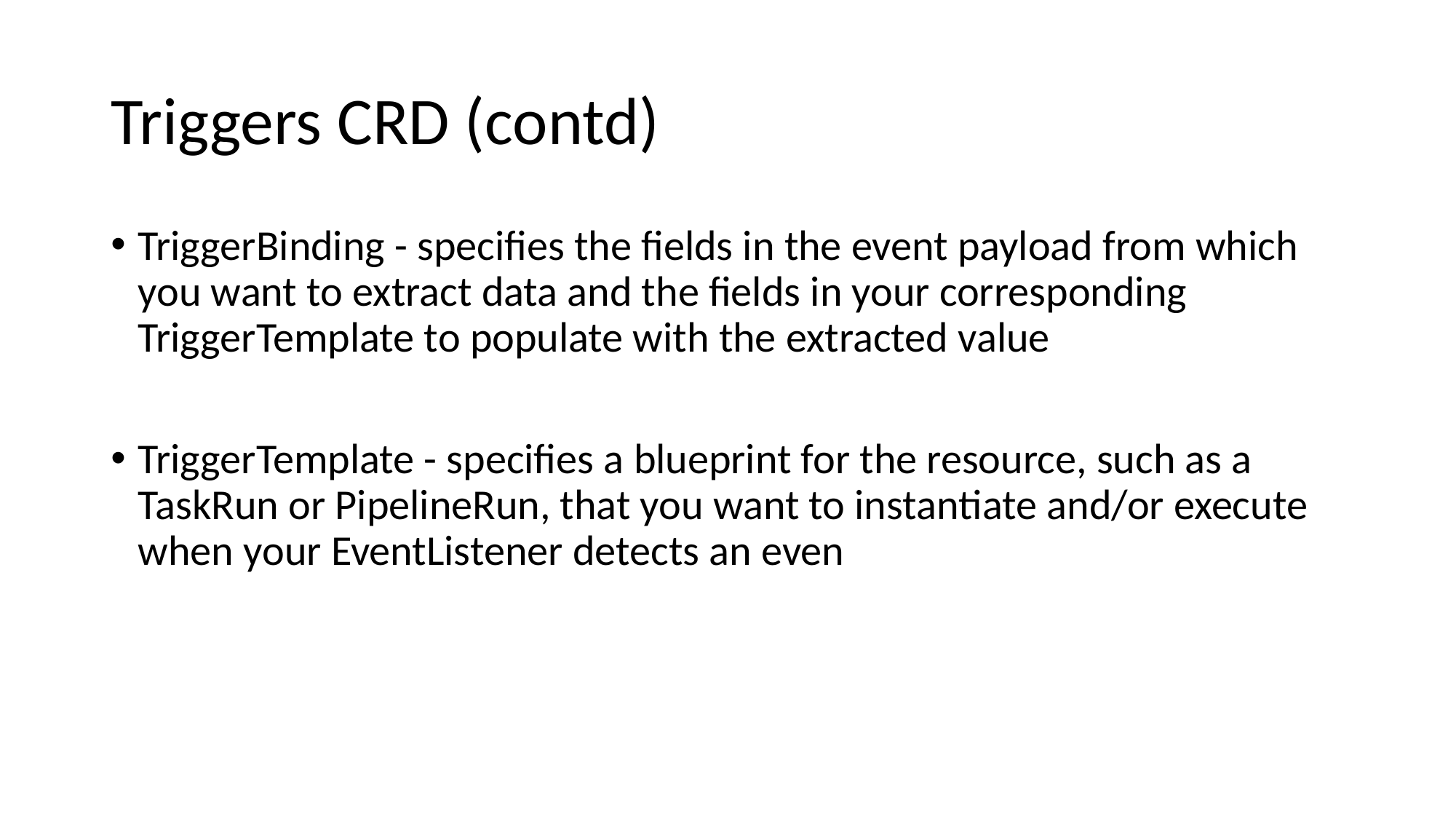

# Triggers CRD (contd)
TriggerBinding - specifies the fields in the event payload from which you want to extract data and the fields in your corresponding TriggerTemplate to populate with the extracted value

TriggerTemplate - specifies a blueprint for the resource, such as a TaskRun or PipelineRun, that you want to instantiate and/or execute when your EventListener detects an even